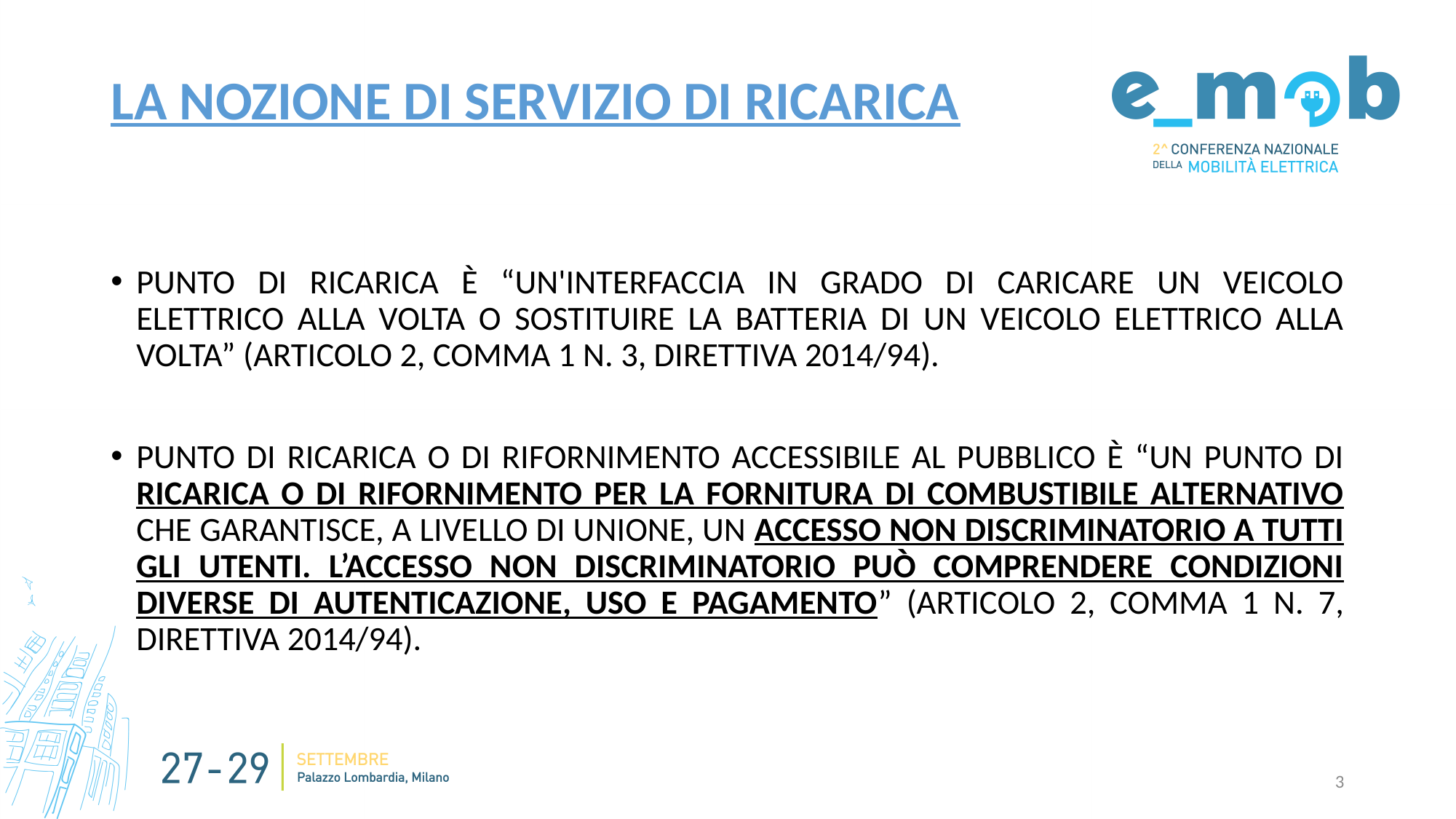

# LA NOZIONE DI SERVIZIO DI RICARICA

PUNTO DI RICARICA È “UN'INTERFACCIA IN GRADO DI CARICARE UN VEICOLO ELETTRICO ALLA VOLTA O SOSTITUIRE LA BATTERIA DI UN VEICOLO ELETTRICO ALLA VOLTA” (ARTICOLO 2, COMMA 1 N. 3, DIRETTIVA 2014/94).

PUNTO DI RICARICA O DI RIFORNIMENTO ACCESSIBILE AL PUBBLICO È “UN PUNTO DI RICARICA O DI RIFORNIMENTO PER LA FORNITURA DI COMBUSTIBILE ALTERNATIVO CHE GARANTISCE, A LIVELLO DI UNIONE, UN ACCESSO NON DISCRIMINATORIO A TUTTI GLI UTENTI. L’ACCESSO NON DISCRIMINATORIO PUÒ COMPRENDERE CONDIZIONI DIVERSE DI AUTENTICAZIONE, USO E PAGAMENTO” (ARTICOLO 2, COMMA 1 N. 7, DIRETTIVA 2014/94).

3